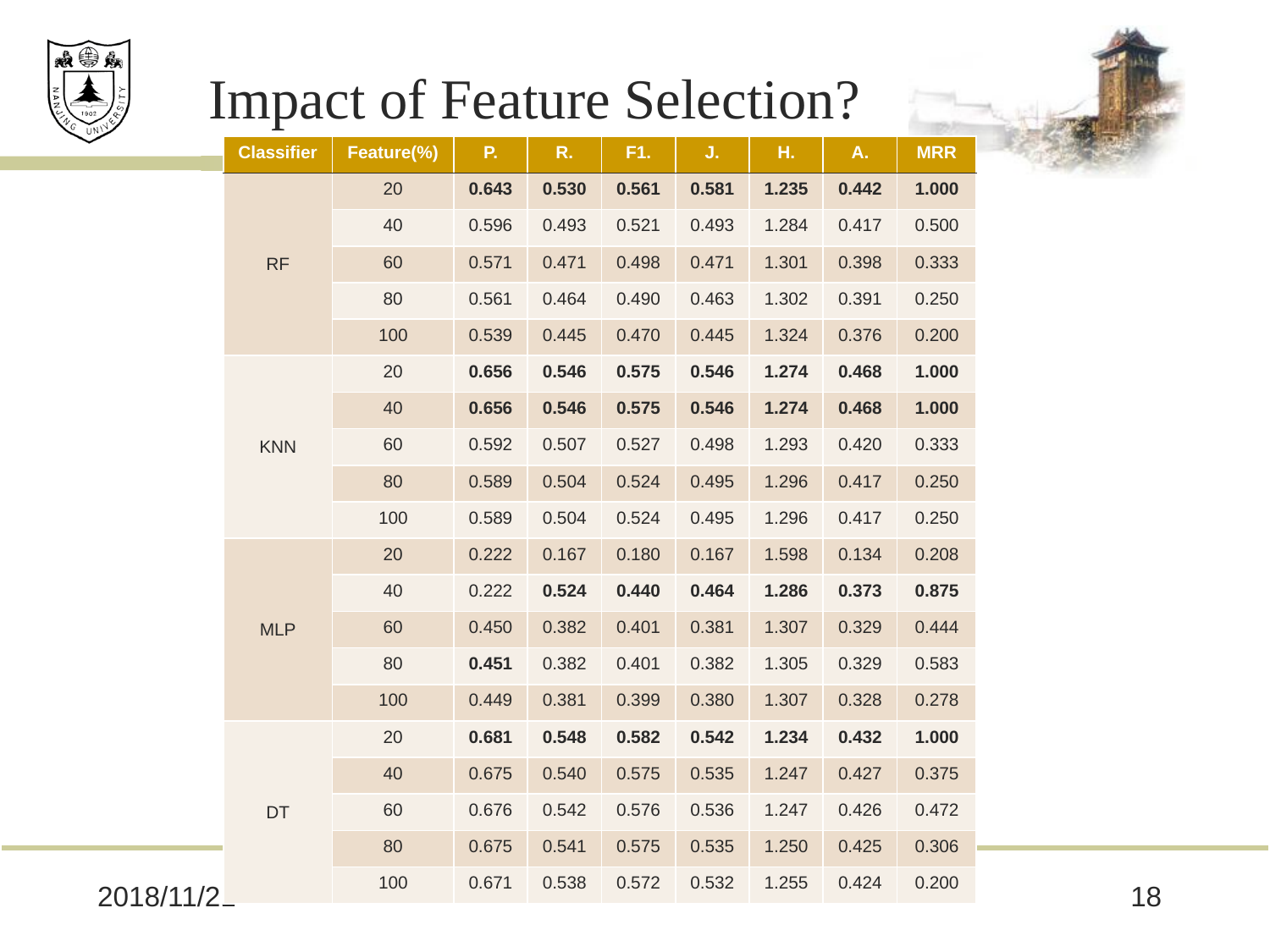

# Impact of Feature Selection?
| Classifier | Feature(%) | P. | R. | F1. | J. | H. | A. | MRR |
| --- | --- | --- | --- | --- | --- | --- | --- | --- |
| RF | 20 | 0.643 | 0.530 | 0.561 | 0.581 | 1.235 | 0.442 | 1.000 |
|  | 40 | 0.596 | 0.493 | 0.521 | 0.493 | 1.284 | 0.417 | 0.500 |
|  | 60 | 0.571 | 0.471 | 0.498 | 0.471 | 1.301 | 0.398 | 0.333 |
|  | 80 | 0.561 | 0.464 | 0.490 | 0.463 | 1.302 | 0.391 | 0.250 |
|  | 100 | 0.539 | 0.445 | 0.470 | 0.445 | 1.324 | 0.376 | 0.200 |
| KNN | 20 | 0.656 | 0.546 | 0.575 | 0.546 | 1.274 | 0.468 | 1.000 |
|  | 40 | 0.656 | 0.546 | 0.575 | 0.546 | 1.274 | 0.468 | 1.000 |
|  | 60 | 0.592 | 0.507 | 0.527 | 0.498 | 1.293 | 0.420 | 0.333 |
|  | 80 | 0.589 | 0.504 | 0.524 | 0.495 | 1.296 | 0.417 | 0.250 |
|  | 100 | 0.589 | 0.504 | 0.524 | 0.495 | 1.296 | 0.417 | 0.250 |
| MLP | 20 | 0.222 | 0.167 | 0.180 | 0.167 | 1.598 | 0.134 | 0.208 |
|  | 40 | 0.222 | 0.524 | 0.440 | 0.464 | 1.286 | 0.373 | 0.875 |
|  | 60 | 0.450 | 0.382 | 0.401 | 0.381 | 1.307 | 0.329 | 0.444 |
|  | 80 | 0.451 | 0.382 | 0.401 | 0.382 | 1.305 | 0.329 | 0.583 |
|  | 100 | 0.449 | 0.381 | 0.399 | 0.380 | 1.307 | 0.328 | 0.278 |
| DT | 20 | 0.681 | 0.548 | 0.582 | 0.542 | 1.234 | 0.432 | 1.000 |
|  | 40 | 0.675 | 0.540 | 0.575 | 0.535 | 1.247 | 0.427 | 0.375 |
|  | 60 | 0.676 | 0.542 | 0.576 | 0.536 | 1.247 | 0.426 | 0.472 |
|  | 80 | 0.675 | 0.541 | 0.575 | 0.535 | 1.250 | 0.425 | 0.306 |
|  | 100 | 0.671 | 0.538 | 0.572 | 0.532 | 1.255 | 0.424 | 0.200 |
2018/11/21
18